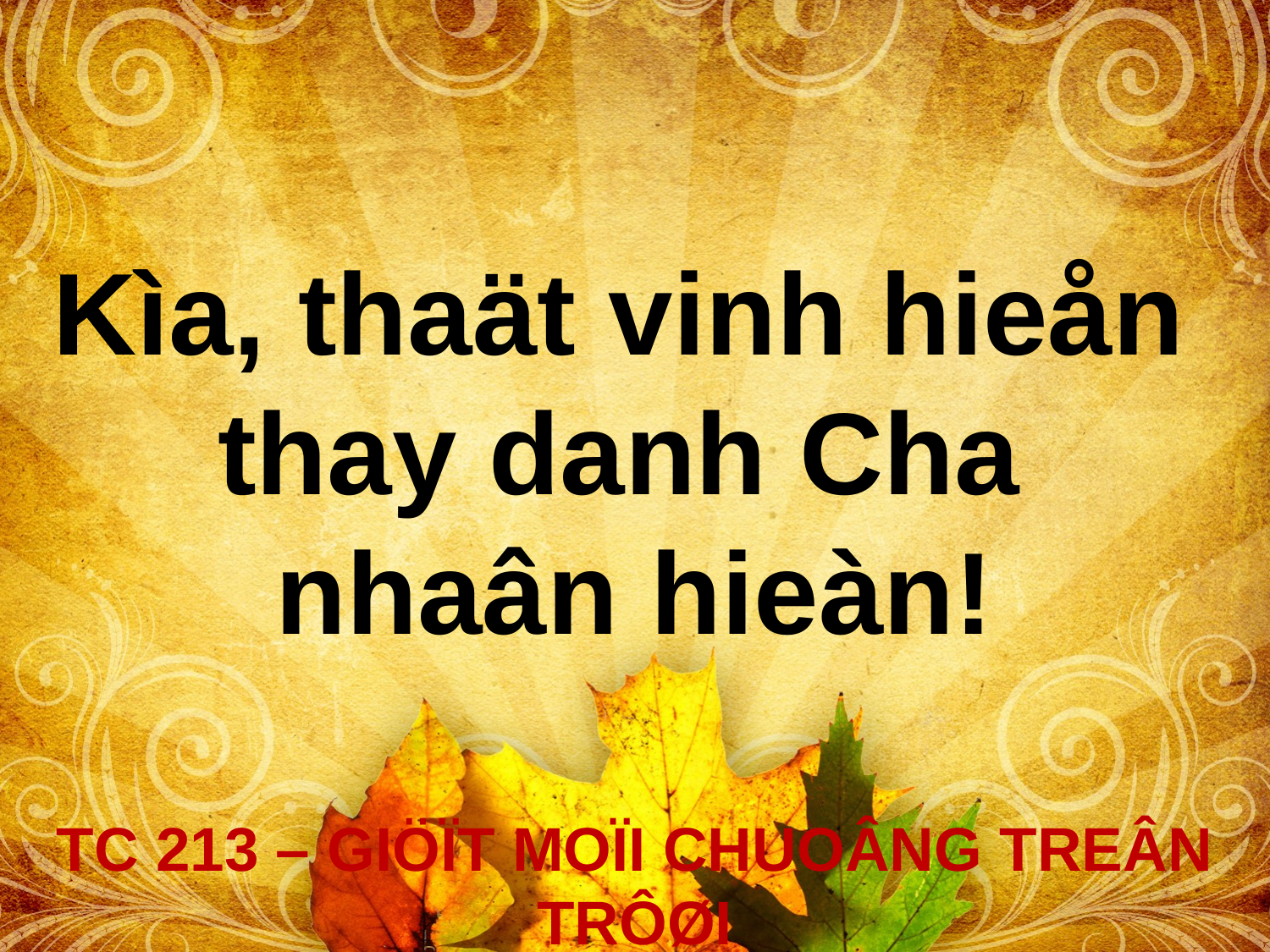

Kìa, thaät vinh hieån
thay danh Cha
nhaân hieàn!
TC 213 – GIÖÏT MOÏI CHUOÂNG TREÂN TRÔØI